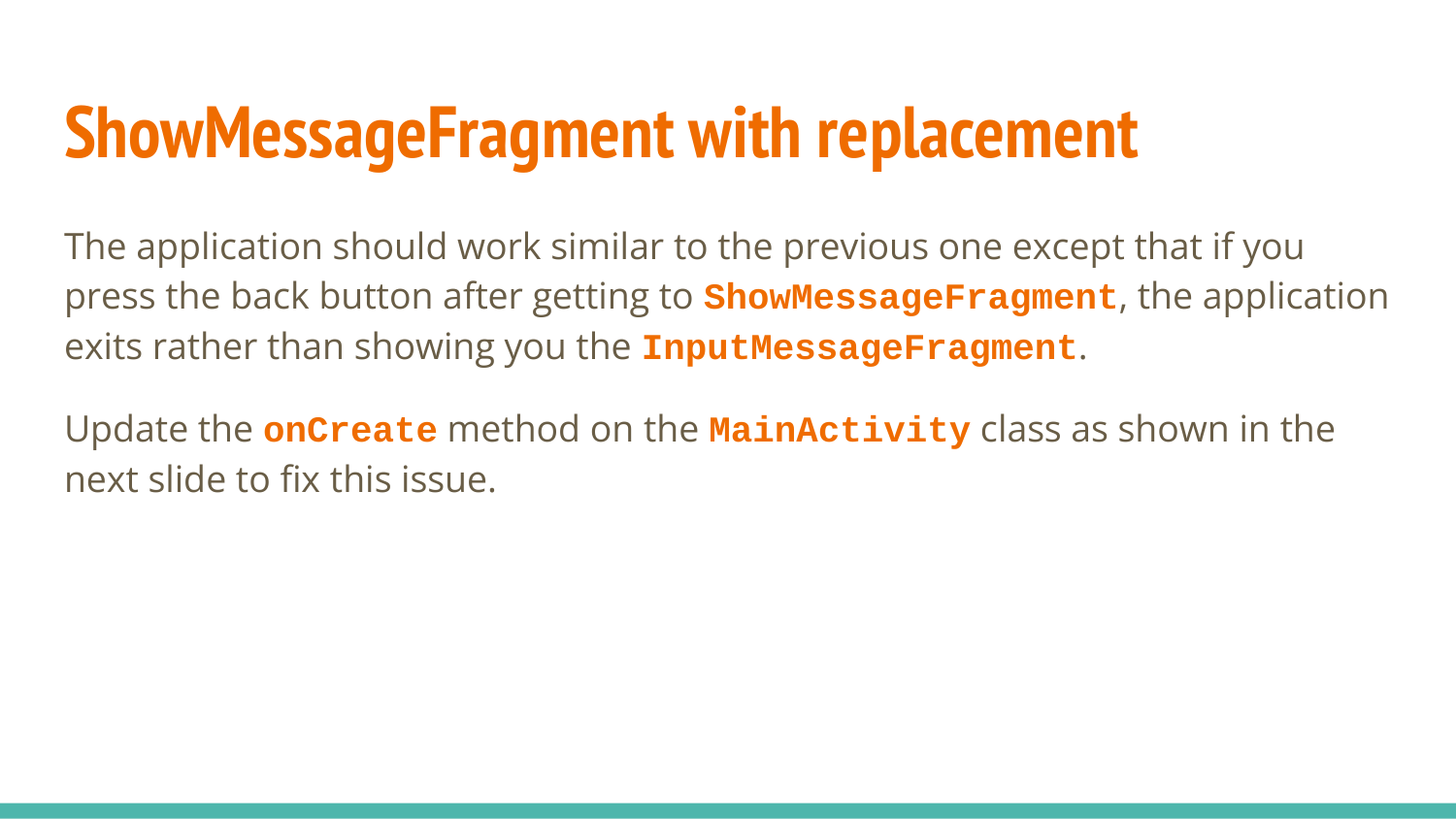

# ShowMessageFragment with replacement
The application should work similar to the previous one except that if you press the back button after getting to ShowMessageFragment, the application exits rather than showing you the InputMessageFragment.
Update the onCreate method on the MainActivity class as shown in the next slide to fix this issue.